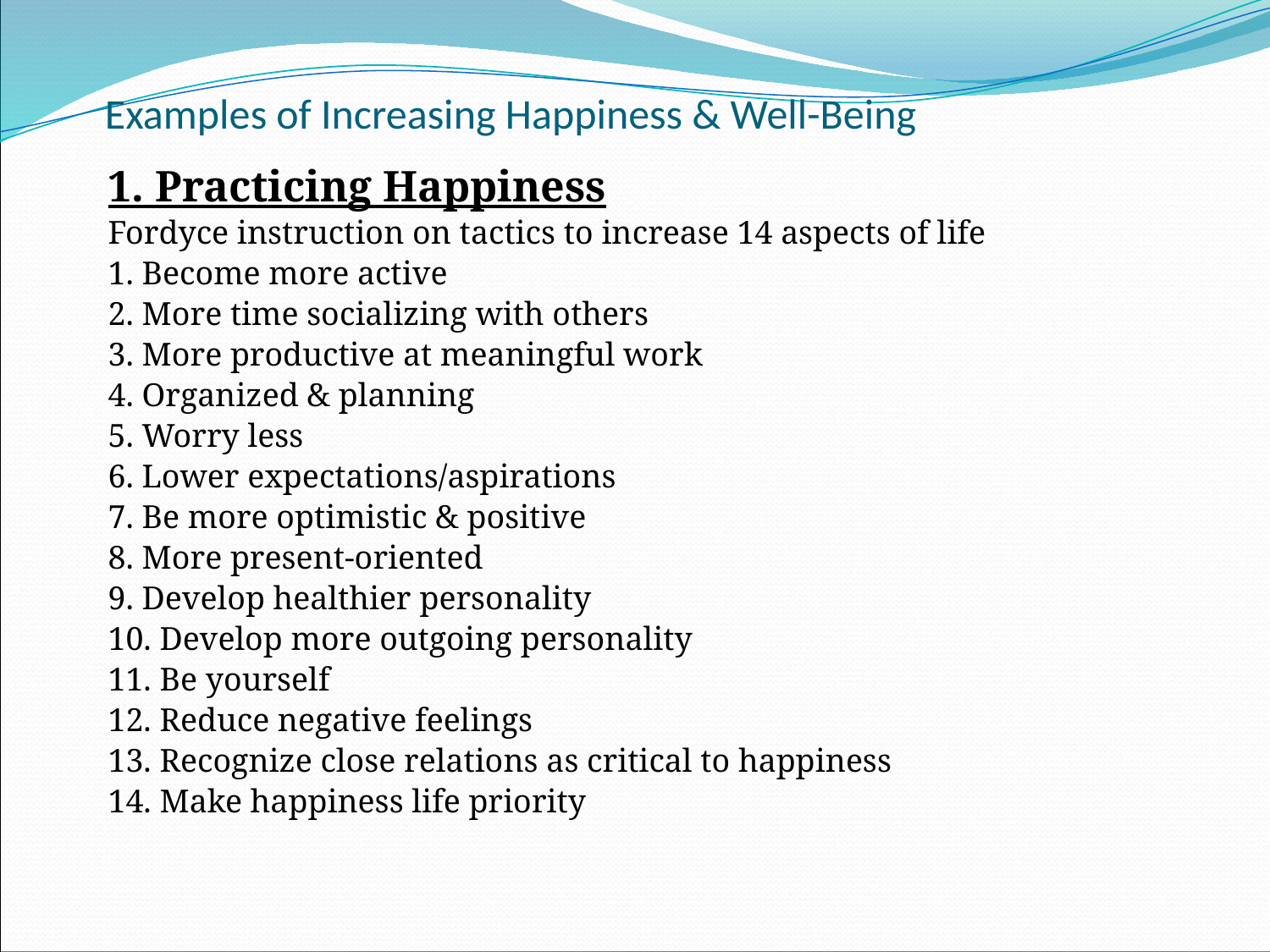

# Examples of Increasing Happiness & Well-Being
1. Practicing Happiness
Fordyce instruction on tactics to increase 14 aspects of life
1. Become more active
2. More time socializing with others
3. More productive at meaningful work
4. Organized & planning
5. Worry less
6. Lower expectations/aspirations
7. Be more optimistic & positive
8. More present-oriented
9. Develop healthier personality
10. Develop more outgoing personality
11. Be yourself
12. Reduce negative feelings
13. Recognize close relations as critical to happiness
14. Make happiness life priority